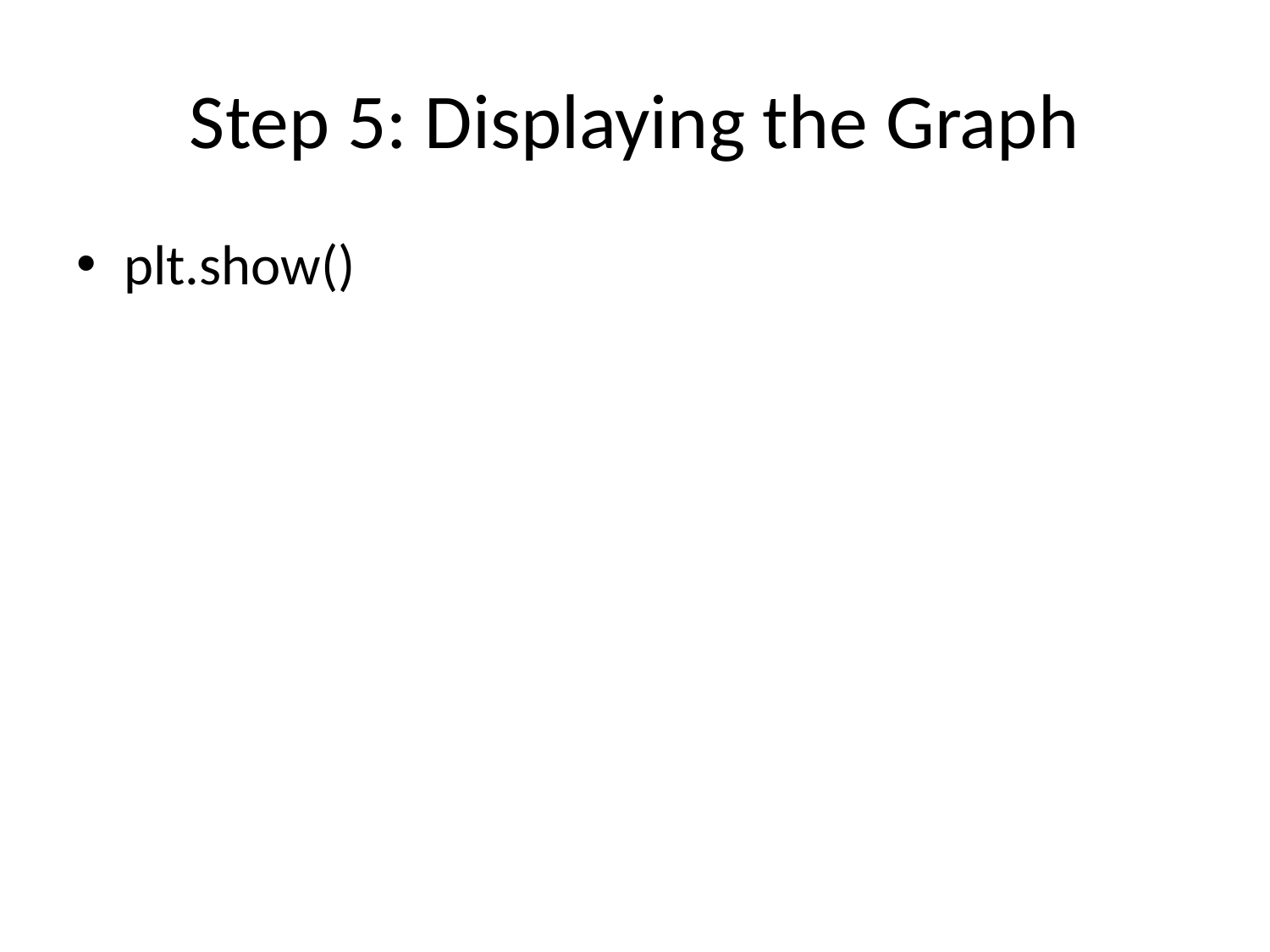

# Step 5: Displaying the Graph
plt.show()